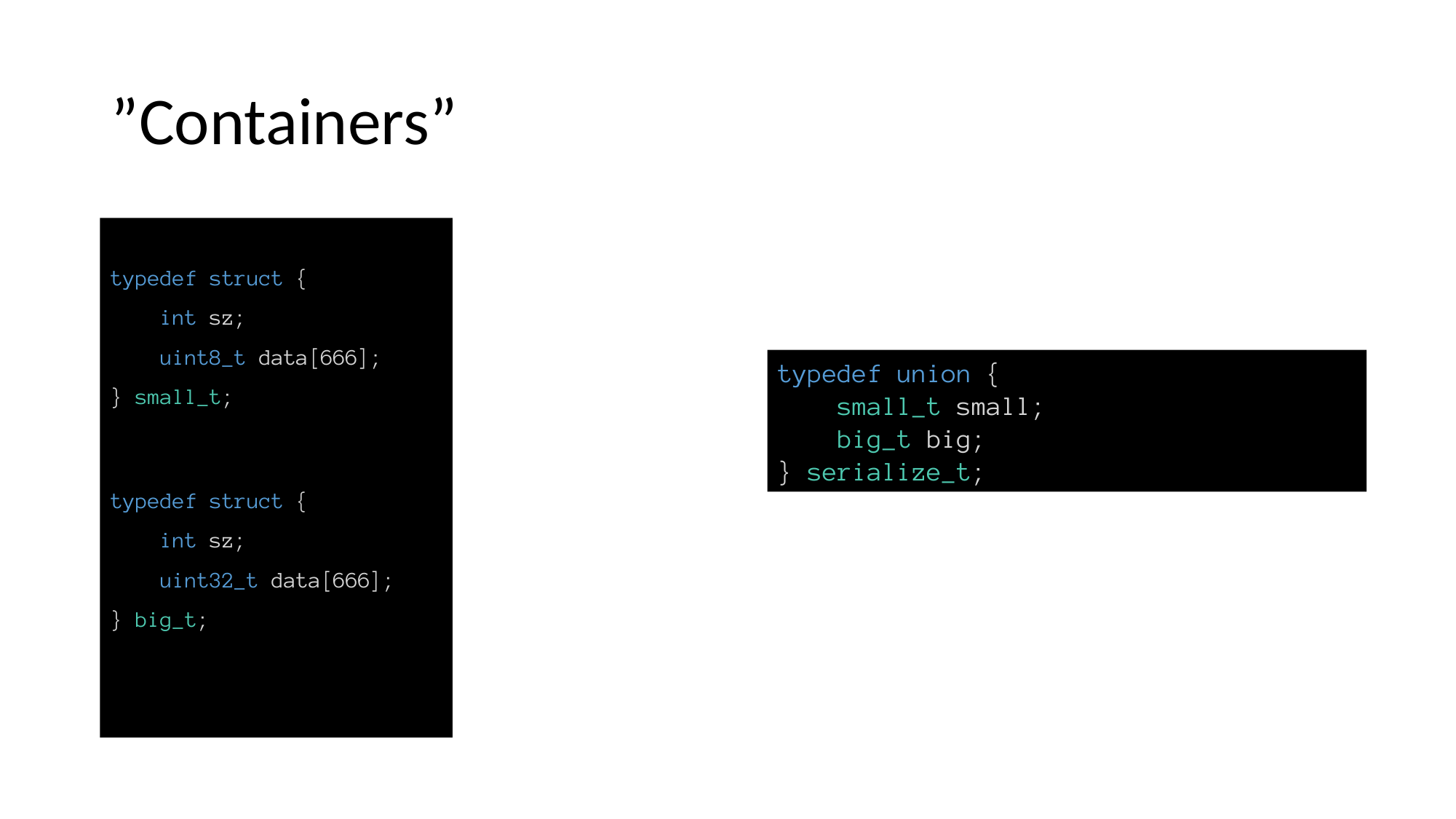

# ”Containers”

typedef struct {
    int sz;
    uint8_t data[666];
} small_t;

typedef struct {
    int sz;
    uint32_t data[666];
} big_t;

typedef union {
    small_t small;
    big_t big;
} serialize_t;